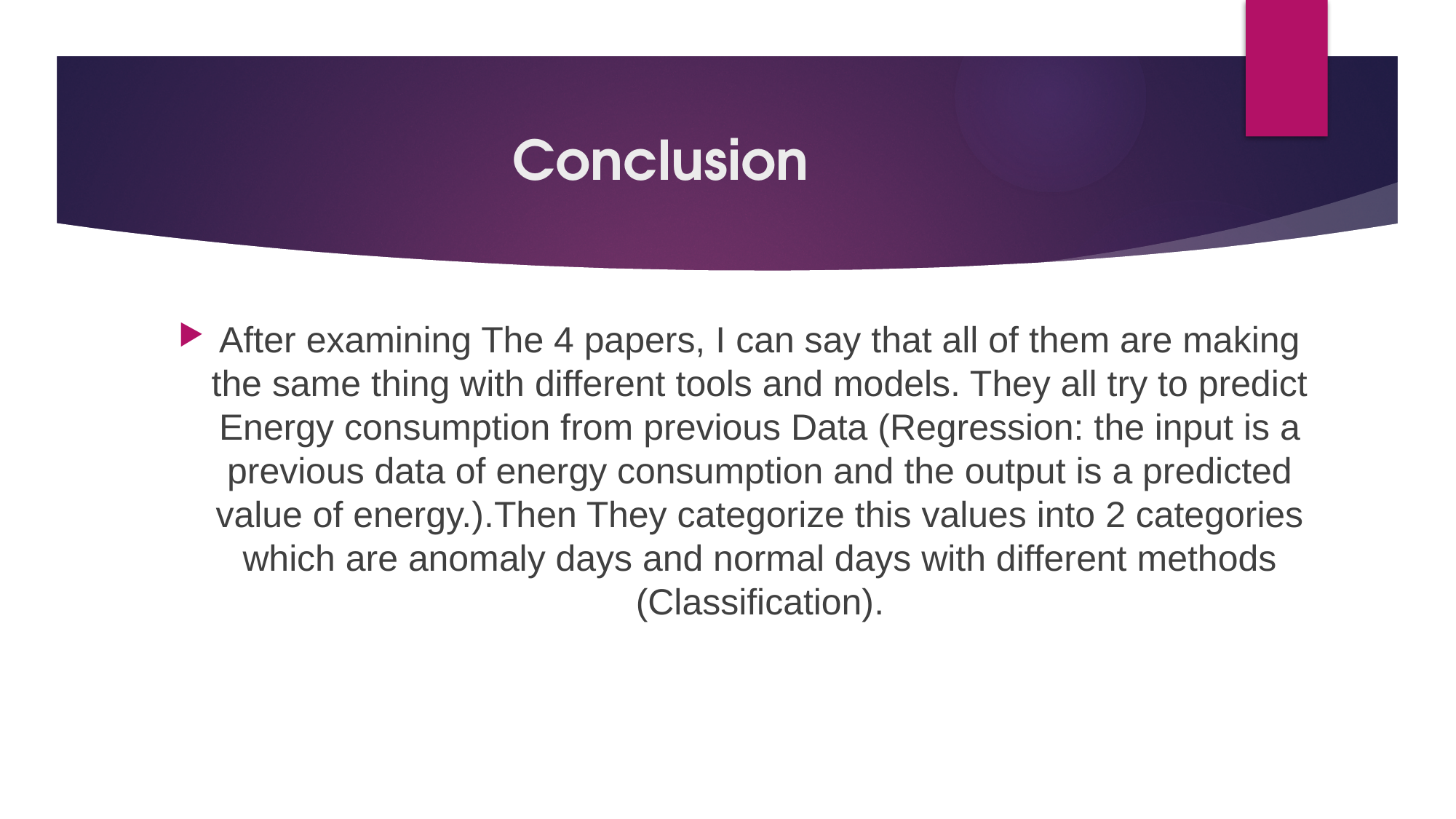

# Conclusion
After examining The 4 papers, I can say that all of them are making the same thing with different tools and models. They all try to predict Energy consumption from previous Data (Regression: the input is a previous data of energy consumption and the output is a predicted value of energy.).Then They categorize this values into 2 categories which are anomaly days and normal days with different methods (Classification).